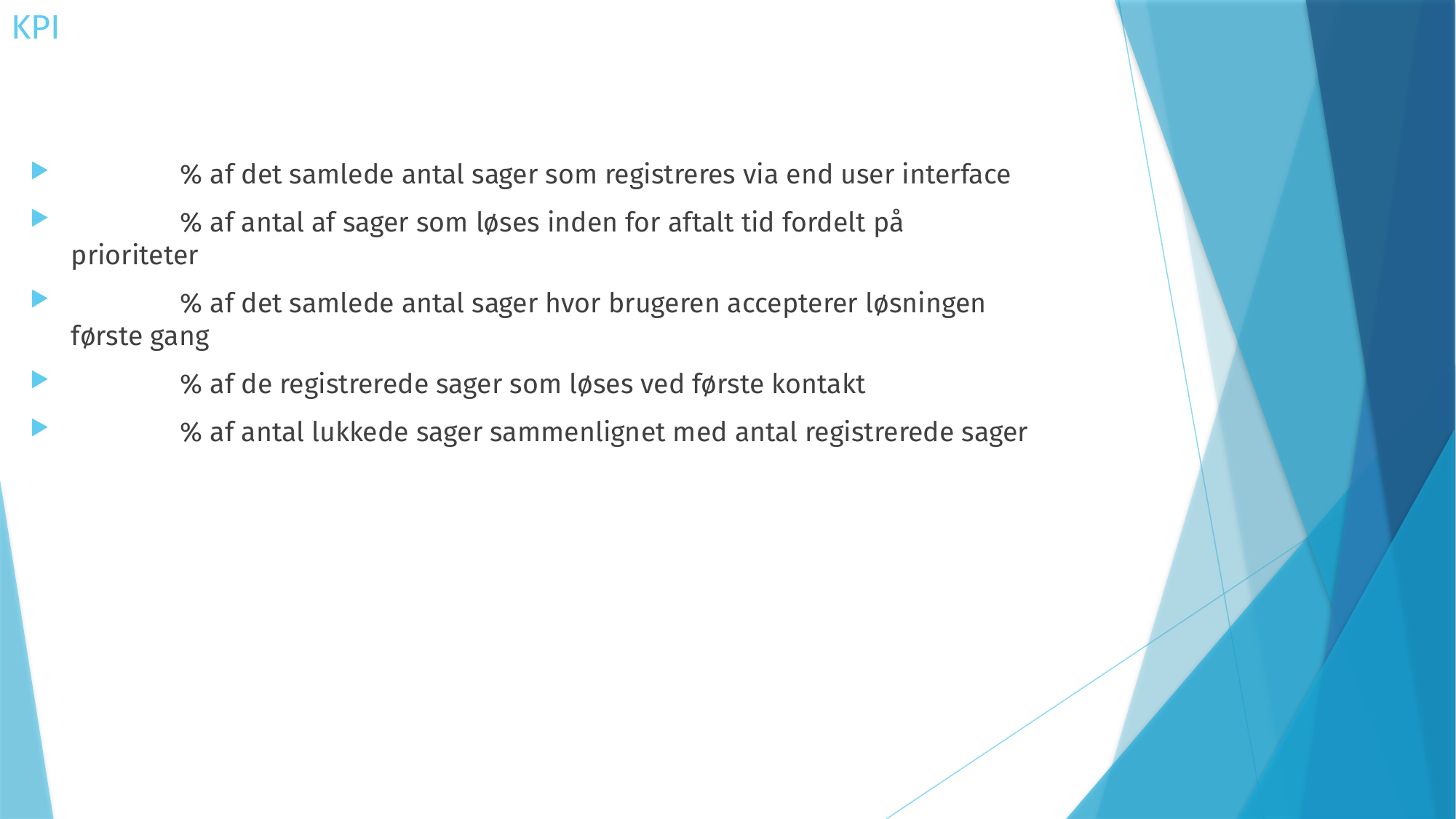

# KPI

	% af det samlede antal sager som registreres via end user interface
	% af antal af sager som løses inden for aftalt tid fordelt på prioriteter
	% af det samlede antal sager hvor brugeren accepterer løsningen første gang
	% af de registrerede sager som løses ved første kontakt
	% af antal lukkede sager sammenlignet med antal registrerede sager